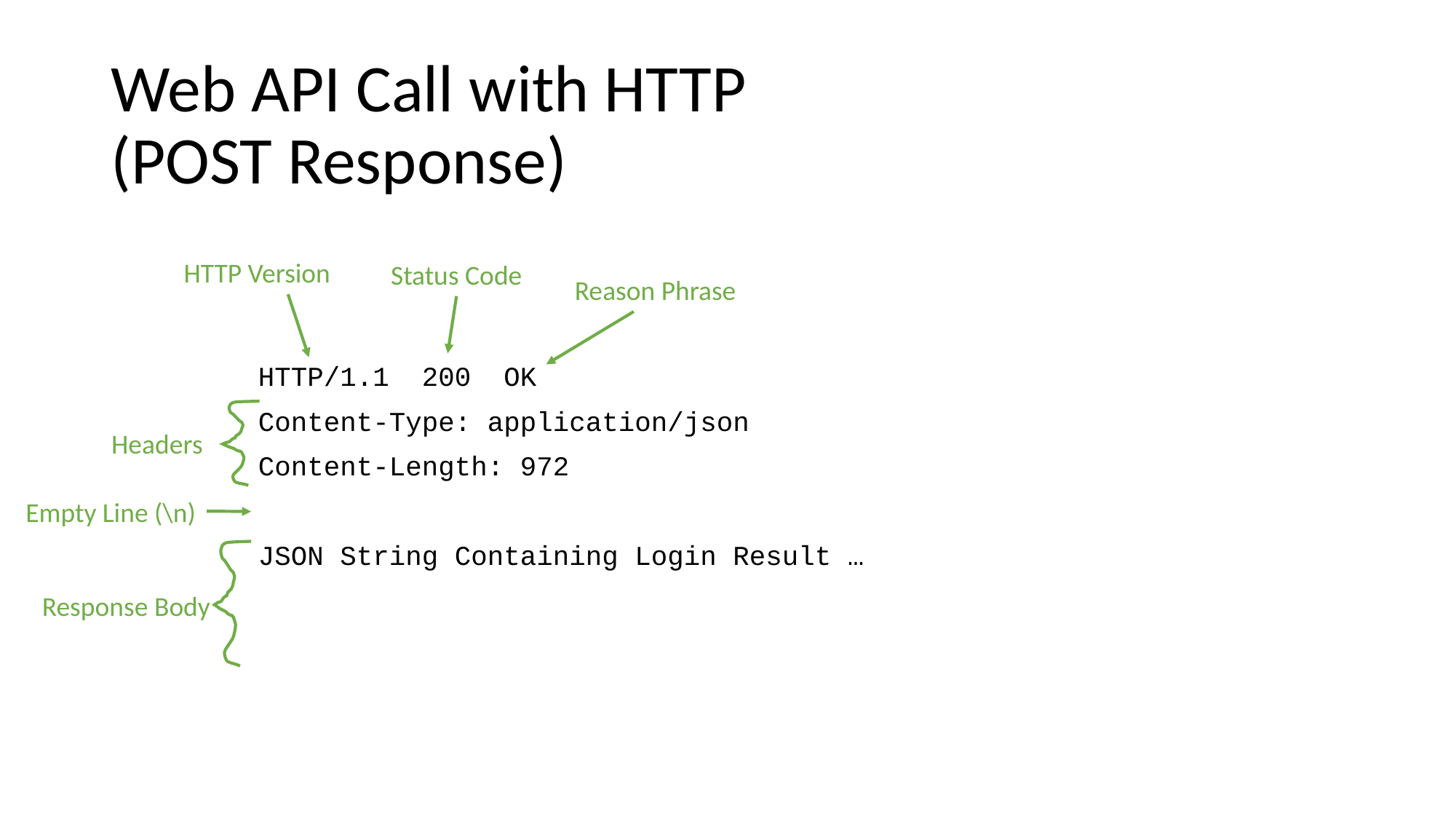

# Web API Call with HTTP (POST Response)
HTTP Version
Status Code
Reason Phrase
HTTP/1.1  200  OK
Content-Type: application/json
Content-Length: 972

JSON String Containing Login Result …

Headers
Empty Line (\n)

Response Body